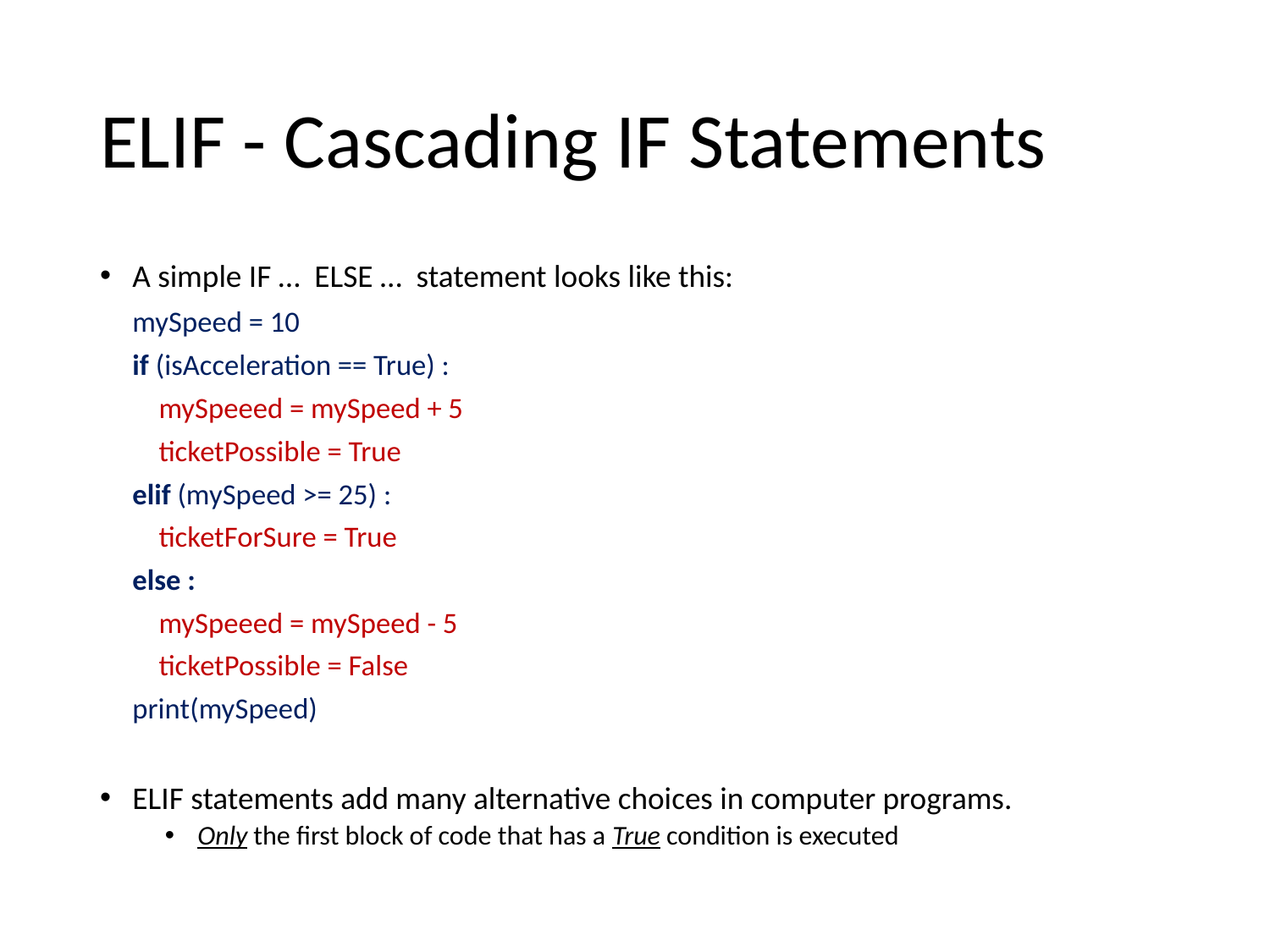

# ELIF - Cascading IF Statements
A simple IF …  ELSE …  statement looks like this:
		mySpeed = 10
		if (isAcceleration == True) :
		    mySpeeed = mySpeed + 5
		    ticketPossible = True
		elif (mySpeed >= 25) :
		    ticketForSure = True
		else :
		    mySpeeed = mySpeed - 5
		    ticketPossible = False
		print(mySpeed)

ELIF statements add many alternative choices in computer programs.
Only the first block of code that has a True condition is executed